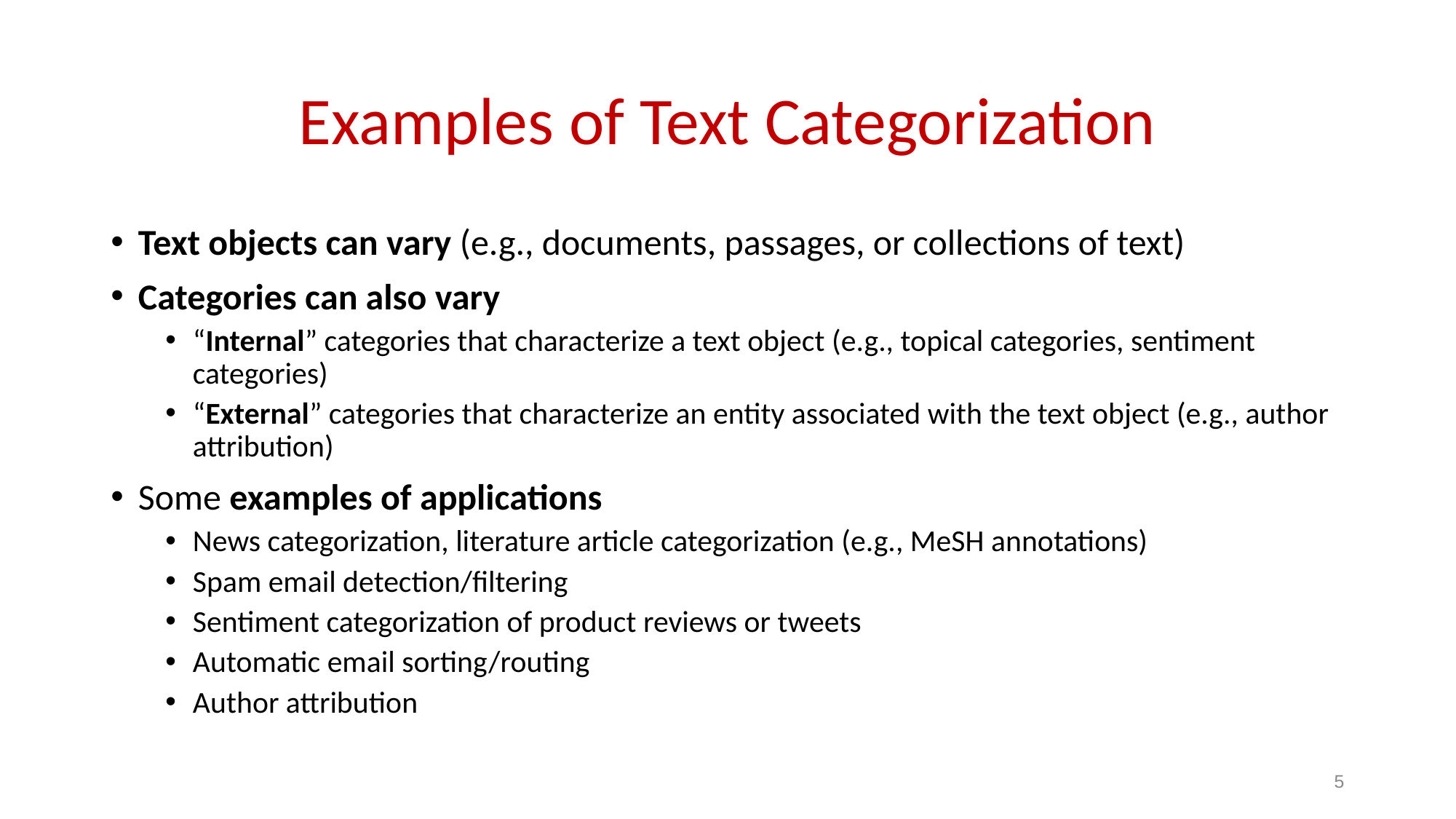

# Examples of Text Categorization
Text objects can vary (e.g., documents, passages, or collections of text)
Categories can also vary
“Internal” categories that characterize a text object (e.g., topical categories, sentiment categories)
“External” categories that characterize an entity associated with the text object (e.g., author attribution)
Some examples of applications
News categorization, literature article categorization (e.g., MeSH annotations)
Spam email detection/filtering
Sentiment categorization of product reviews or tweets
Automatic email sorting/routing
Author attribution
5